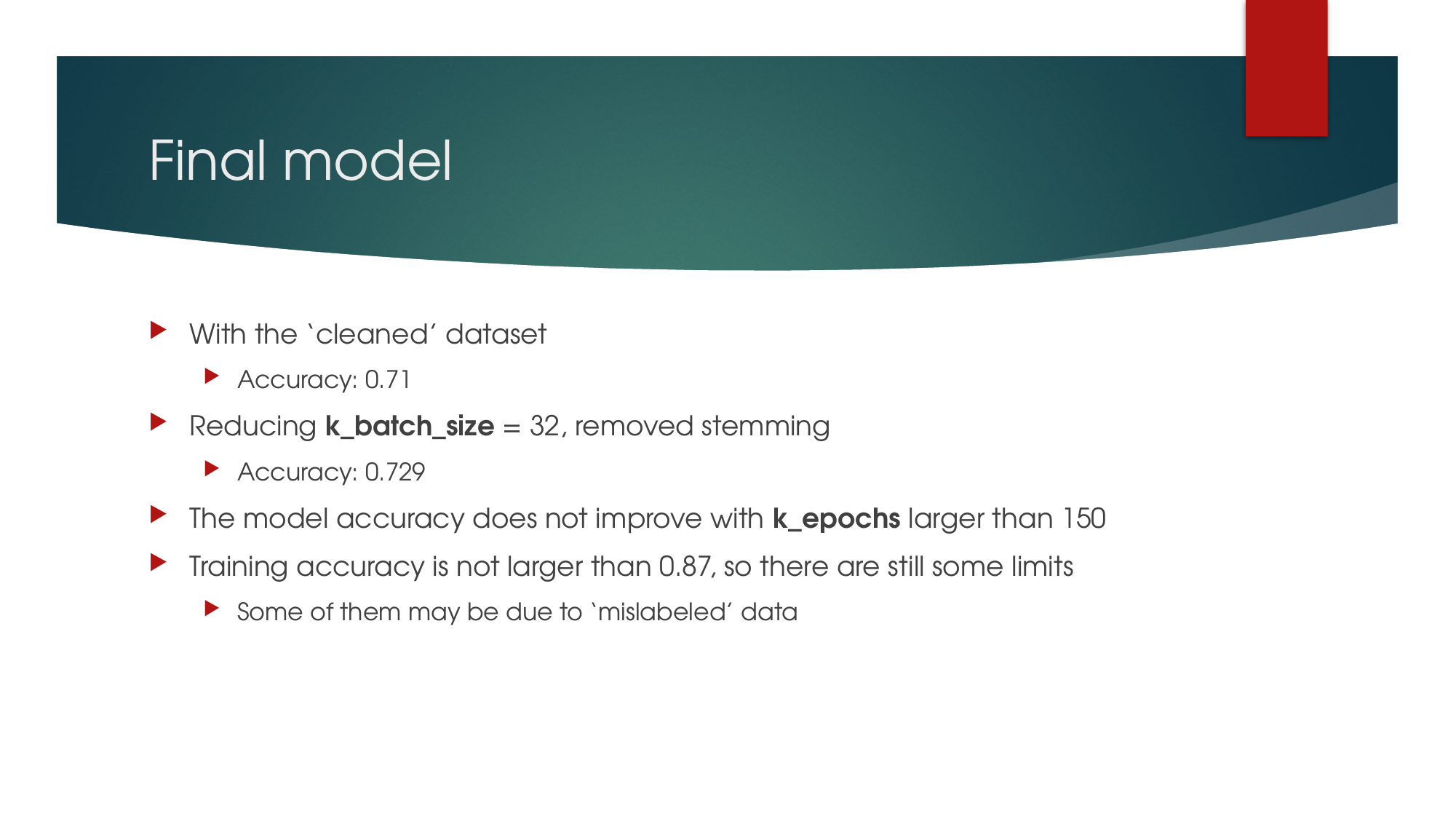

# Final model
With the ‘cleaned’ dataset
Accuracy: 0.71
Reducing k_batch_size = 32, removed stemming
Accuracy: 0.729
The model accuracy does not improve with k_epochs larger than 150
Training accuracy is not larger than 0.87, so there are still some limits
Some of them may be due to ‘mislabeled’ data